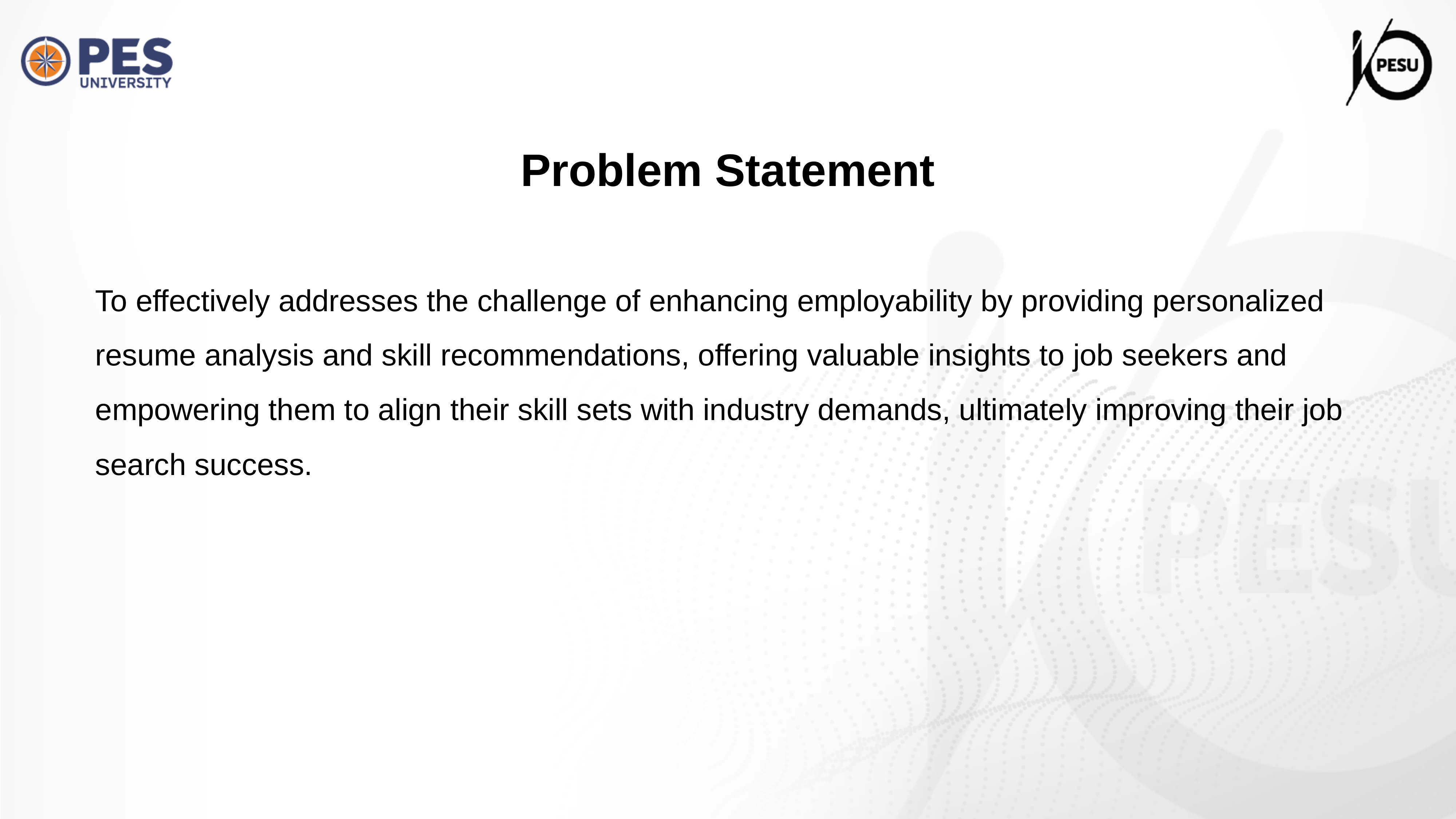

Problem Statement
To effectively addresses the challenge of enhancing employability by providing personalized resume analysis and skill recommendations, offering valuable insights to job seekers and empowering them to align their skill sets with industry demands, ultimately improving their job search success.